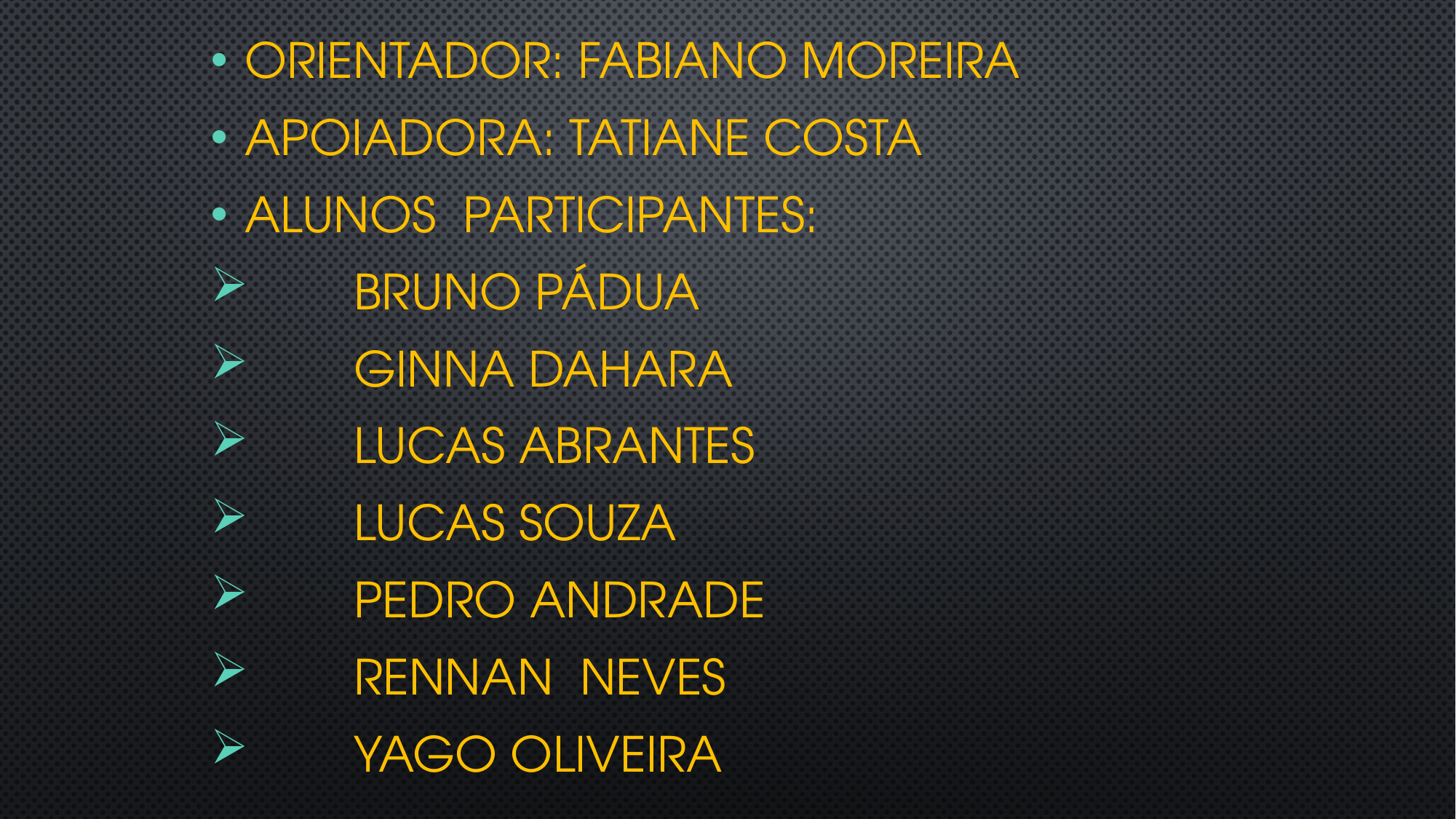

Orientador: Fabiano Moreira
Apoiadora: Tatiane Costa
Alunos  Participantes:
	Bruno Pádua
	Ginna Dahara
	Lucas Abrantes
	Lucas Souza
	Pedro Andrade
	Rennan  Neves
	Yago Oliveira